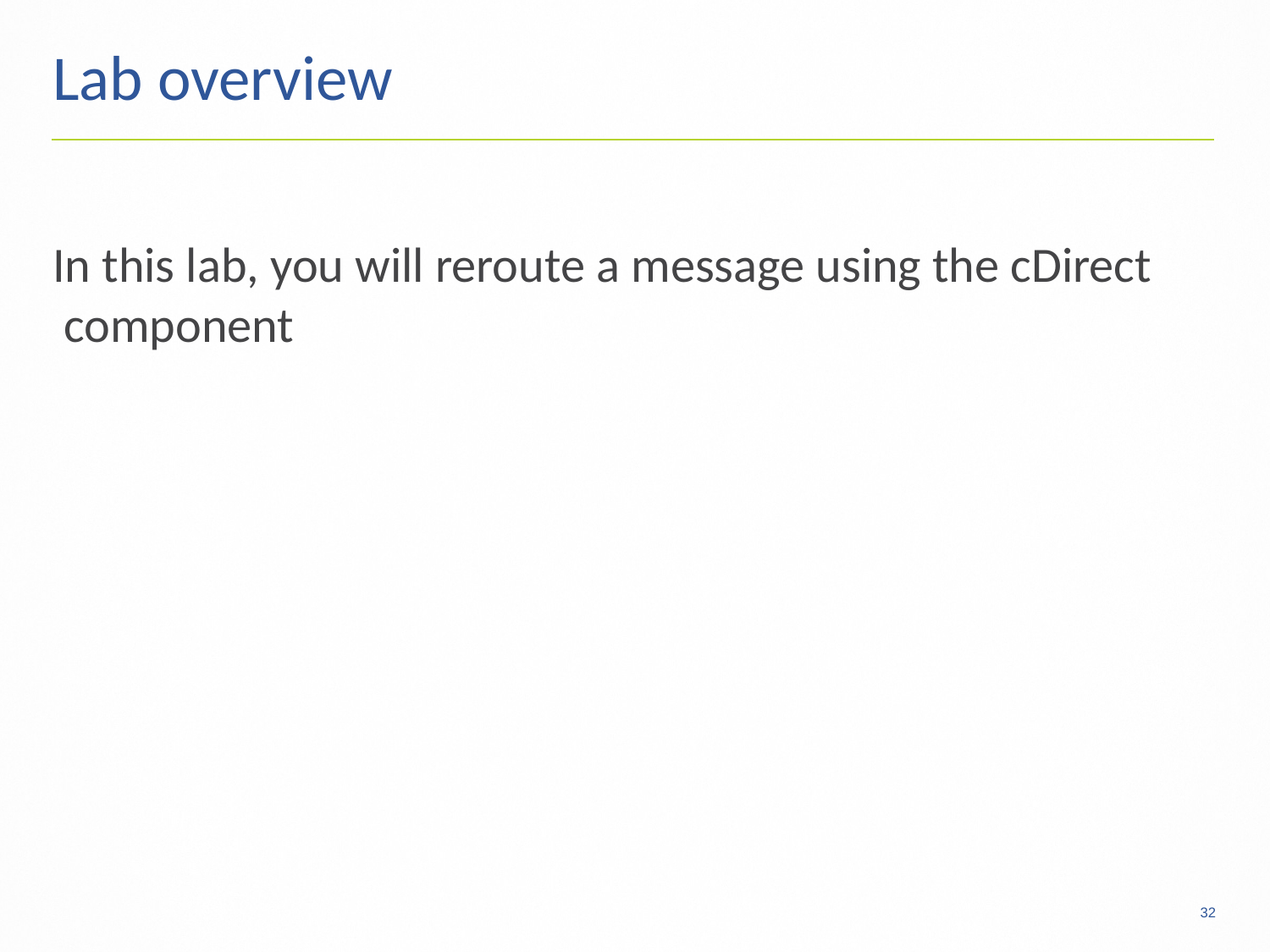

32
# Lab overview

In this lab, you will reroute a message using the cDirect  component